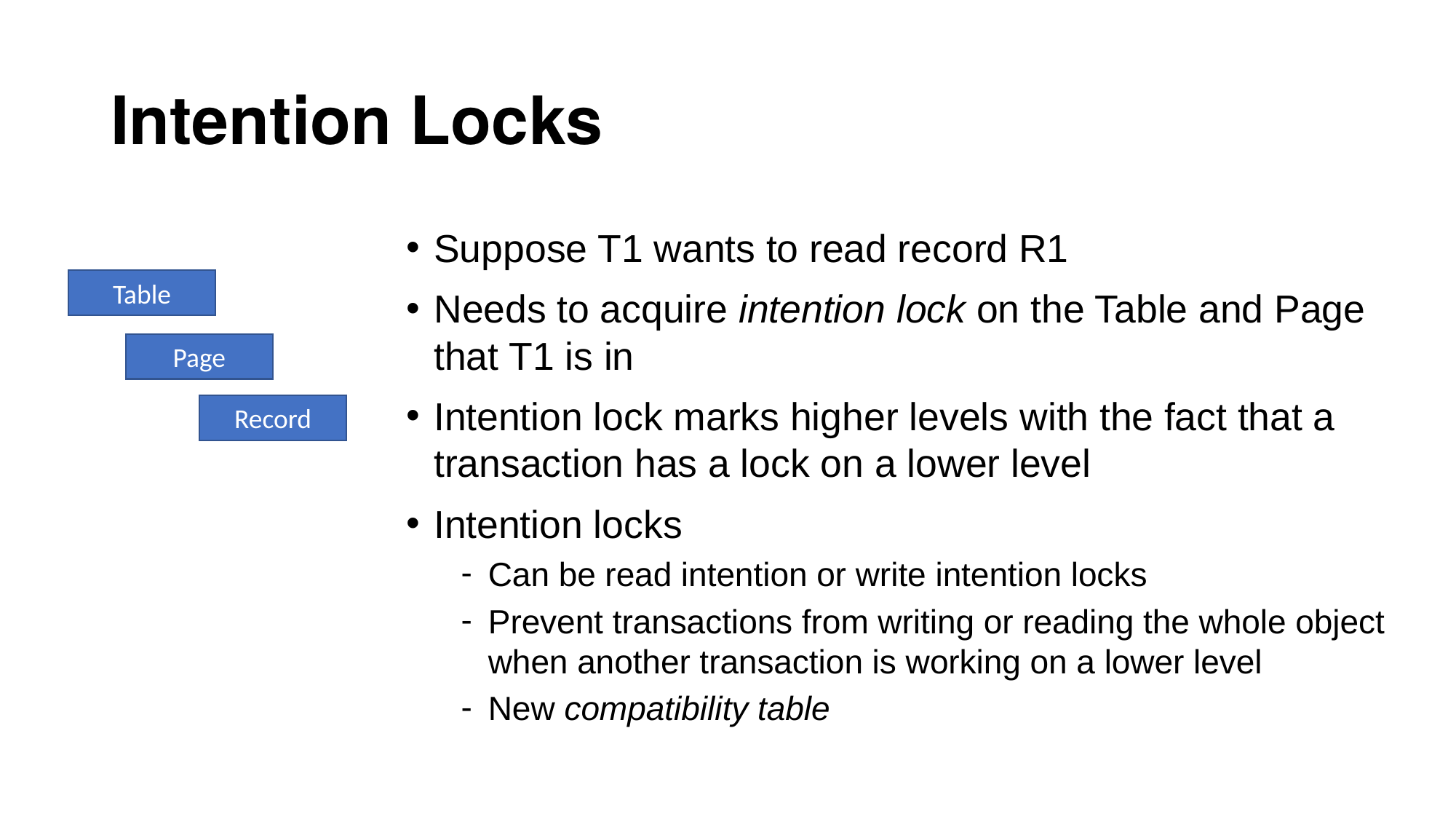

# Intention Locks
Suppose T1 wants to read record R1
Needs to acquire intention lock on the Table and Page that T1 is in
Intention lock marks higher levels with the fact that a transaction has a lock on a lower level
Intention locks
Can be read intention or write intention locks
Prevent transactions from writing or reading the whole object when another transaction is working on a lower level
New compatibility table
Table
Page
Record